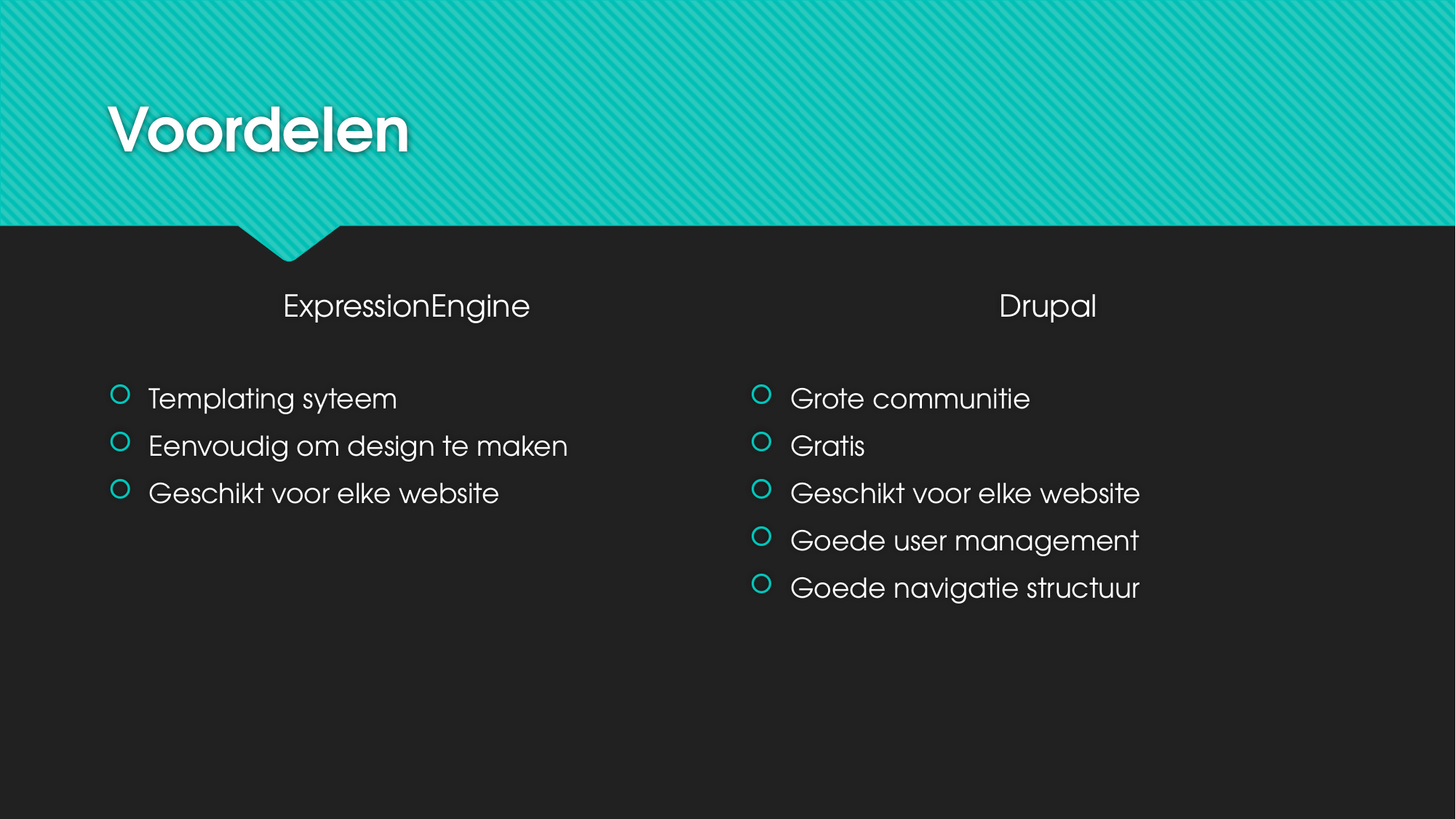

# Voordelen
ExpressionEngine
Drupal

Templating syteem
Eenvoudig om design te maken
Geschikt voor elke website

Grote communitie
Gratis
Geschikt voor elke website
Goede user management
Goede navigatie structuur